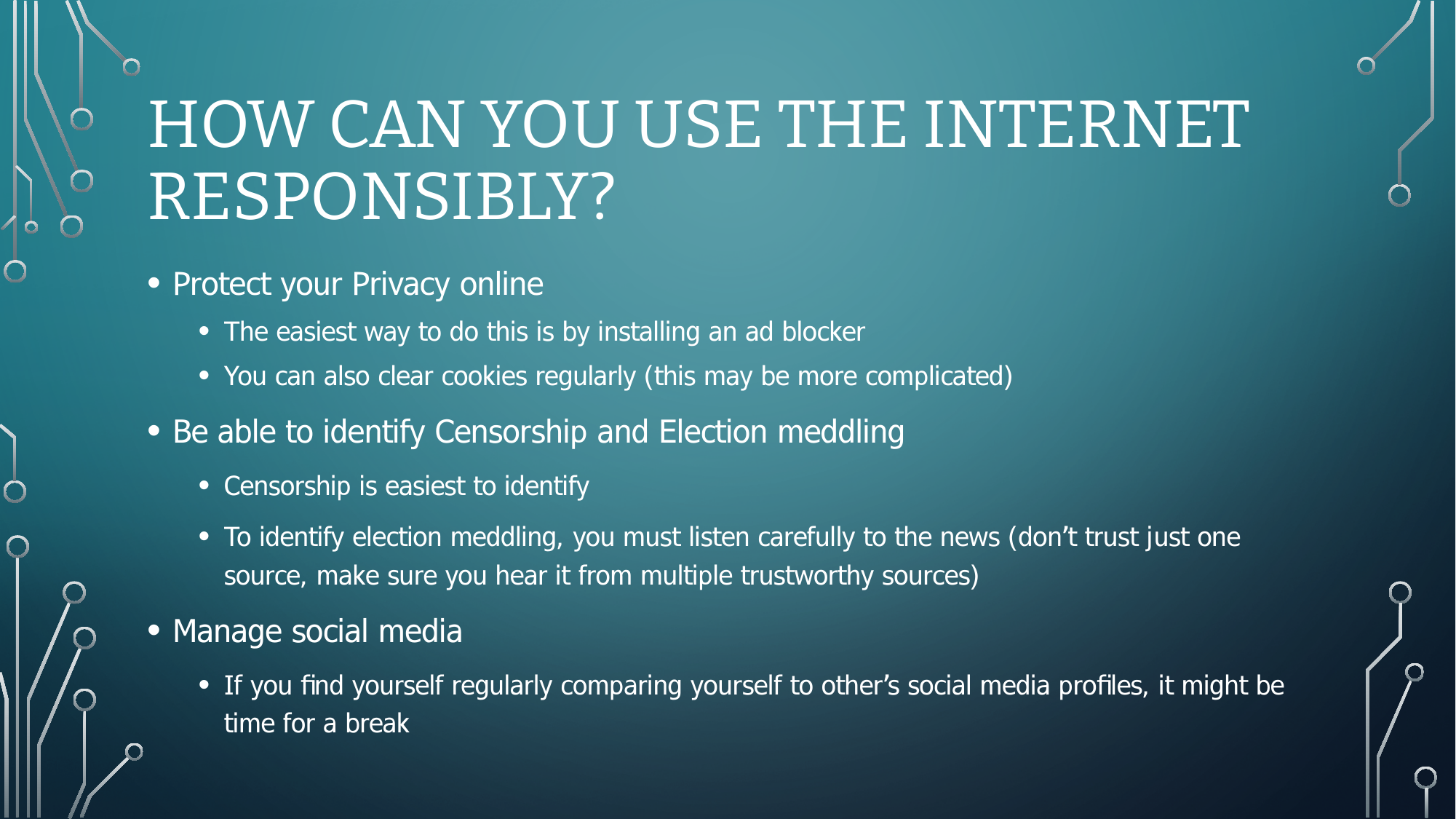

# How can you use the internet responsibly?
Protect your Privacy online
The easiest way to do this is by installing an ad blocker
You can also clear cookies regularly (this may be more complicated)
Be able to identify Censorship and Election meddling
Censorship is easiest to identify
To identify election meddling, you must listen carefully to the news (don’t trust just one source, make sure you hear it from multiple trustworthy sources)
Manage social media
If you find yourself regularly comparing yourself to other’s social media profiles, it might be time for a break